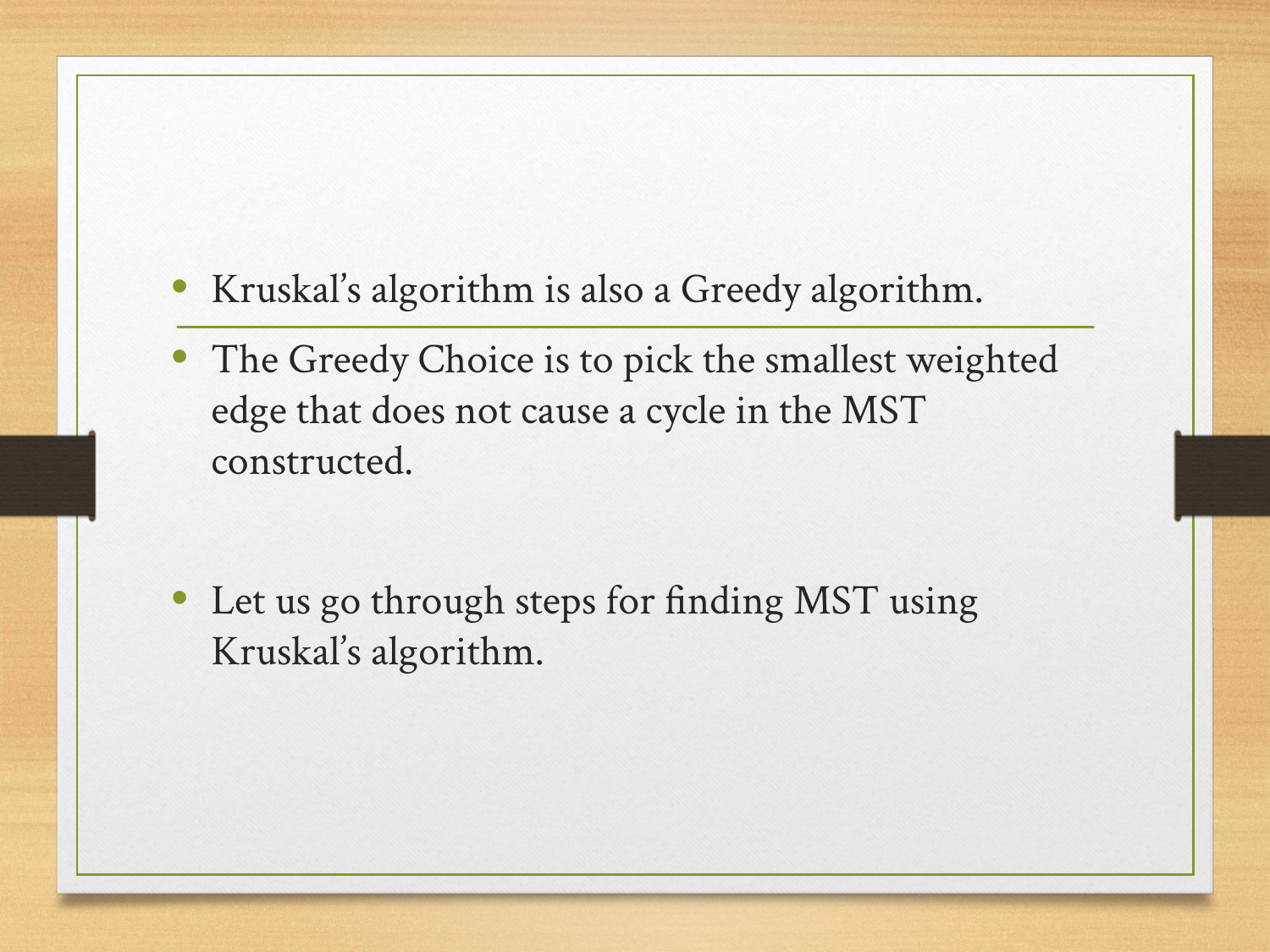

Kruskal’s algorithm is also a Greedy algorithm.
The Greedy Choice is to pick the smallest weighted edge that does not cause a cycle in the MST constructed.

Let us go through steps for finding MST using Kruskal’s algorithm.